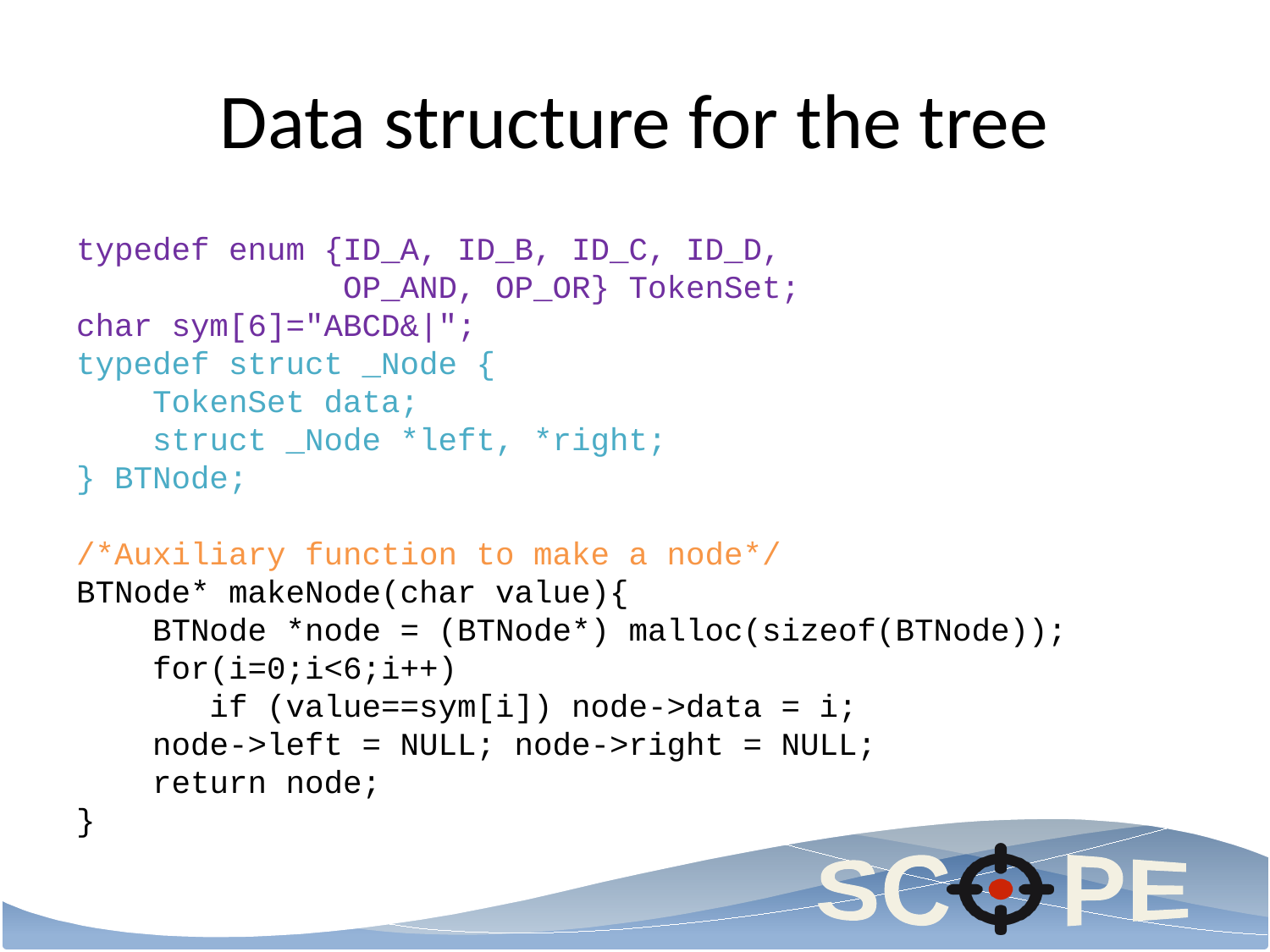

# Data structure for the tree
typedef enum {ID_A, ID_B, ID_C, ID_D,
              OP_AND, OP_OR} TokenSet;
char sym[6]="ABCD&|";
typedef struct _Node {
    TokenSet data;
    struct _Node *left, *right;
} BTNode;

/*Auxiliary function to make a node*/
BTNode* makeNode(char value){
    BTNode *node = (BTNode*) malloc(sizeof(BTNode));
    for(i=0;i<6;i++)
       if (value==sym[i]) node->data = i;
    node->left = NULL; node->right = NULL;
    return node;
}